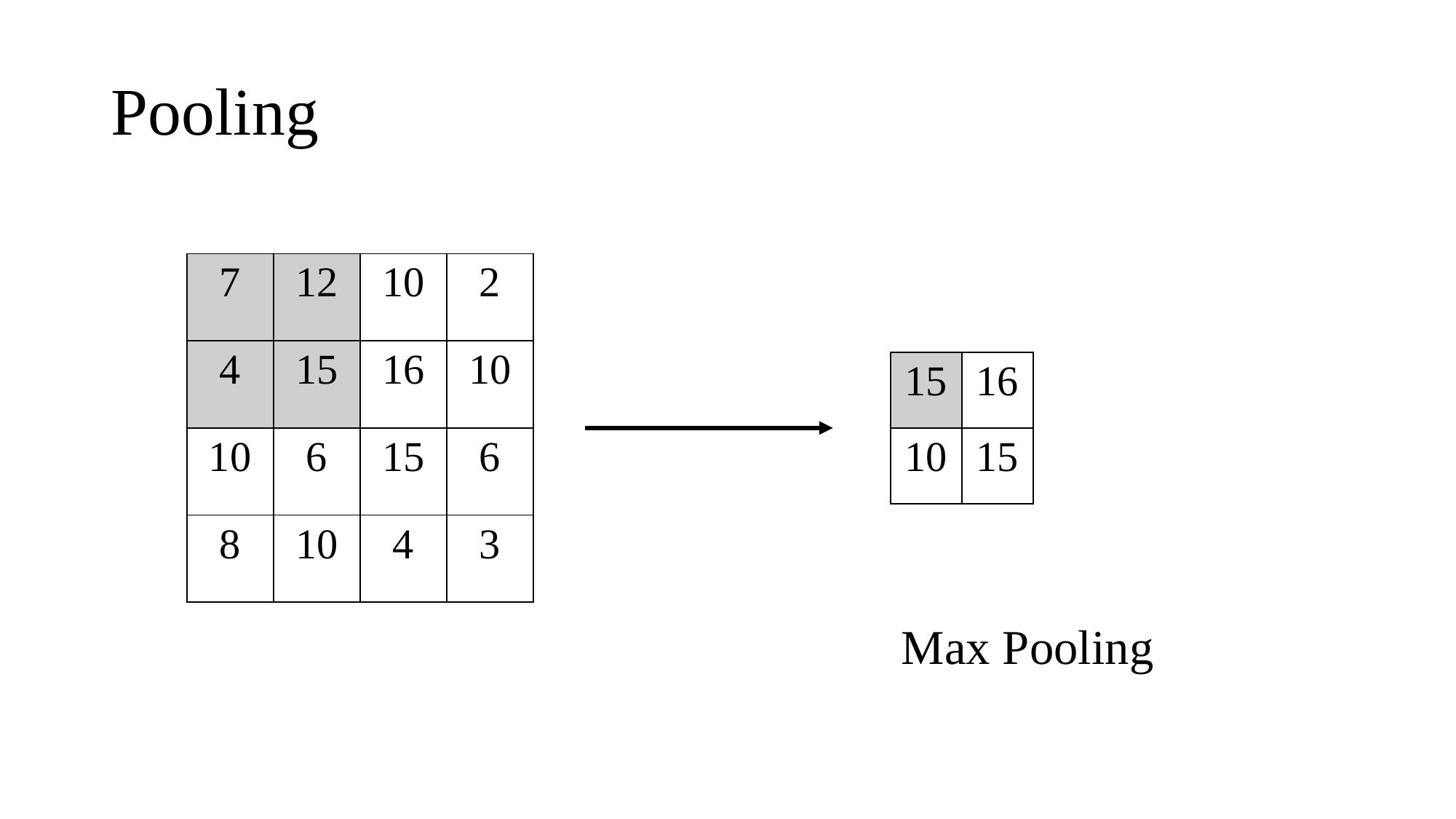

# Pooling
| 7 | 12 | 10 | 2 |
| --- | --- | --- | --- |
| 4 | 15 | 16 | 10 |
| 10 | 6 | 15 | 6 |
| 8 | 10 | 4 | 3 |
| 15 | 16 |
| --- | --- |
| 10 | 15 |
Max Pooling